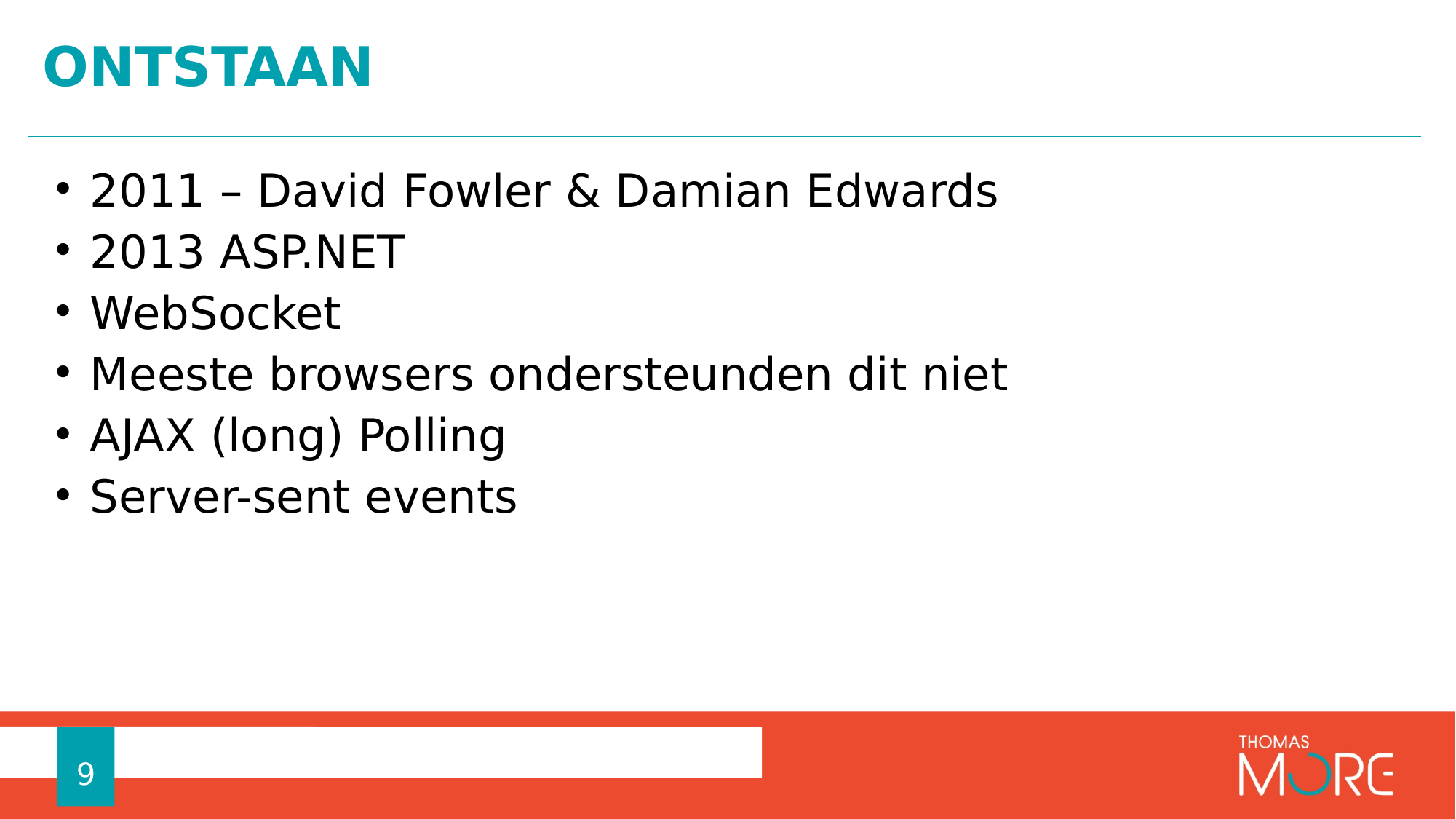

# ontstaan
2011 – David Fowler & Damian Edwards
2013 ASP.NET
WebSocket
Meeste browsers ondersteunden dit niet
AJAX (long) Polling
Server-sent events

9